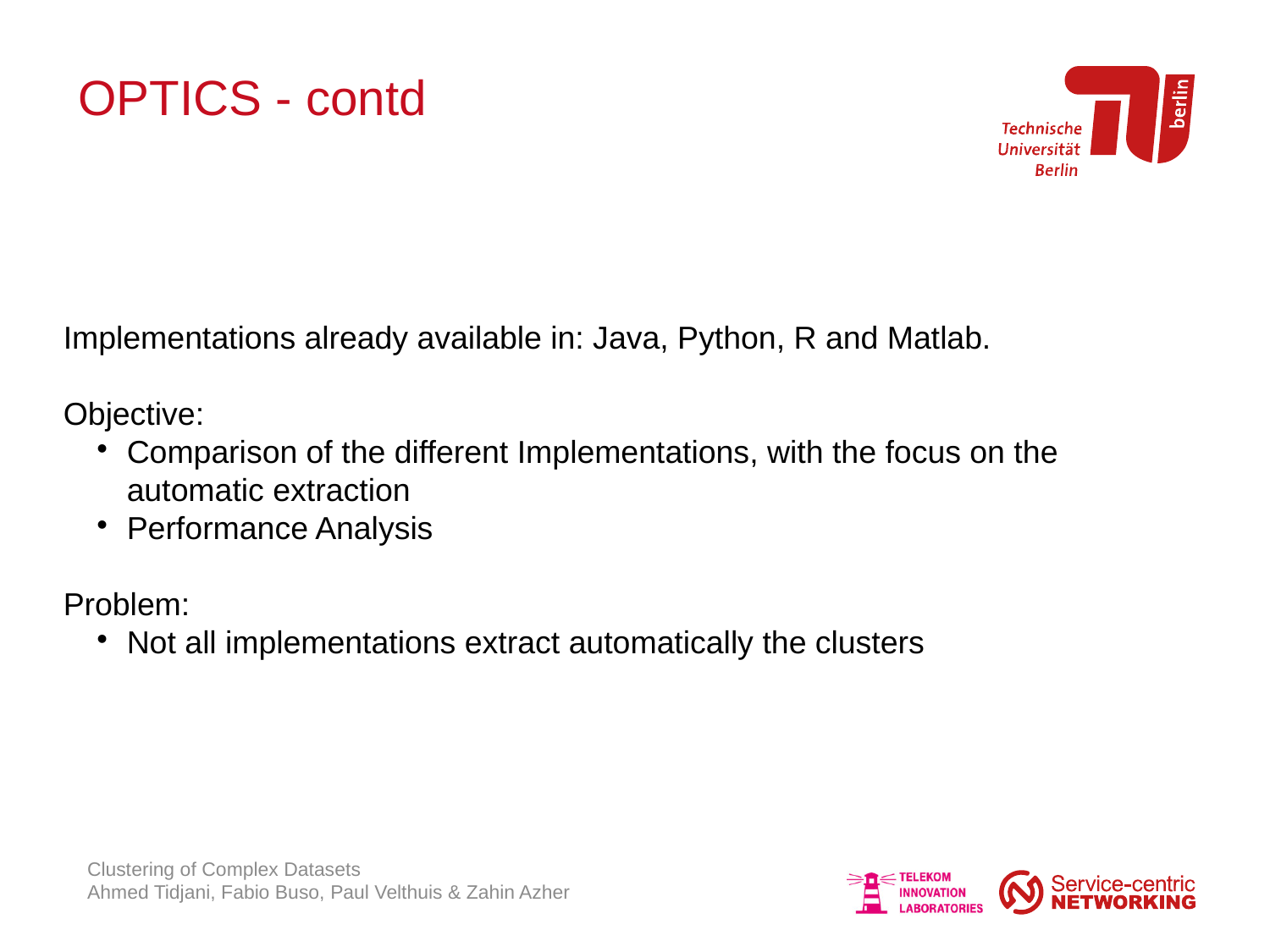

OPTICS - contd
Implementations already available in: Java, Python, R and Matlab.

Objective:
Comparison of the different Implementations, with the focus on the automatic extraction
Performance Analysis

Problem:
Not all implementations extract automatically the clusters

Clustering of Complex Datasets
Ahmed Tidjani, Fabio Buso, Paul Velthuis & Zahin Azher